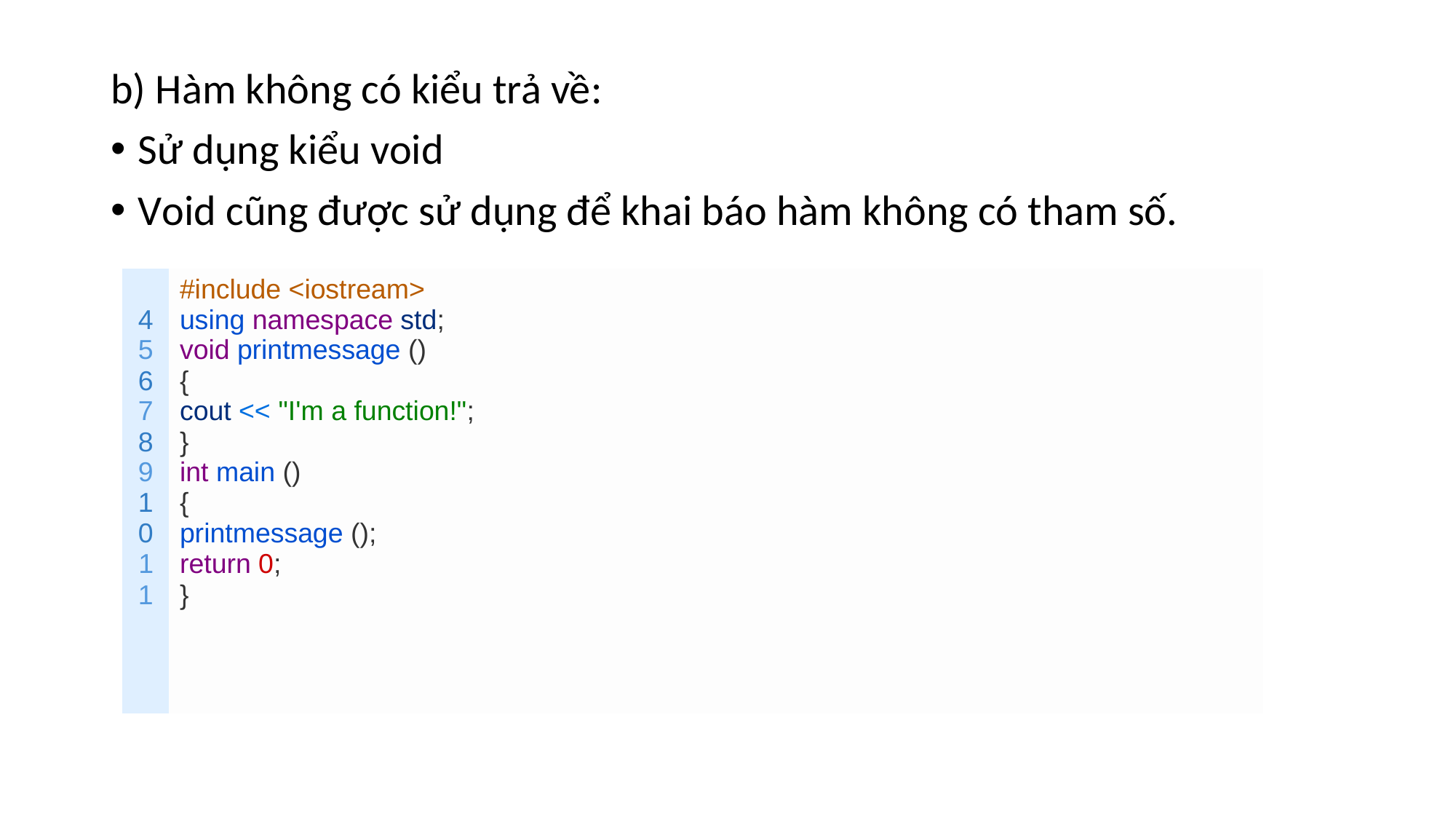

b) Hàm không có kiểu trả về:
Sử dụng kiểu void
Void cũng được sử dụng để khai báo hàm không có tham số.

| 4 5 6 7 8 9 10 11 | #include <iostream> using namespace std; void printmessage () { cout << "I'm a function!"; } int main () { printmessage (); return 0; } |
| --- | --- |